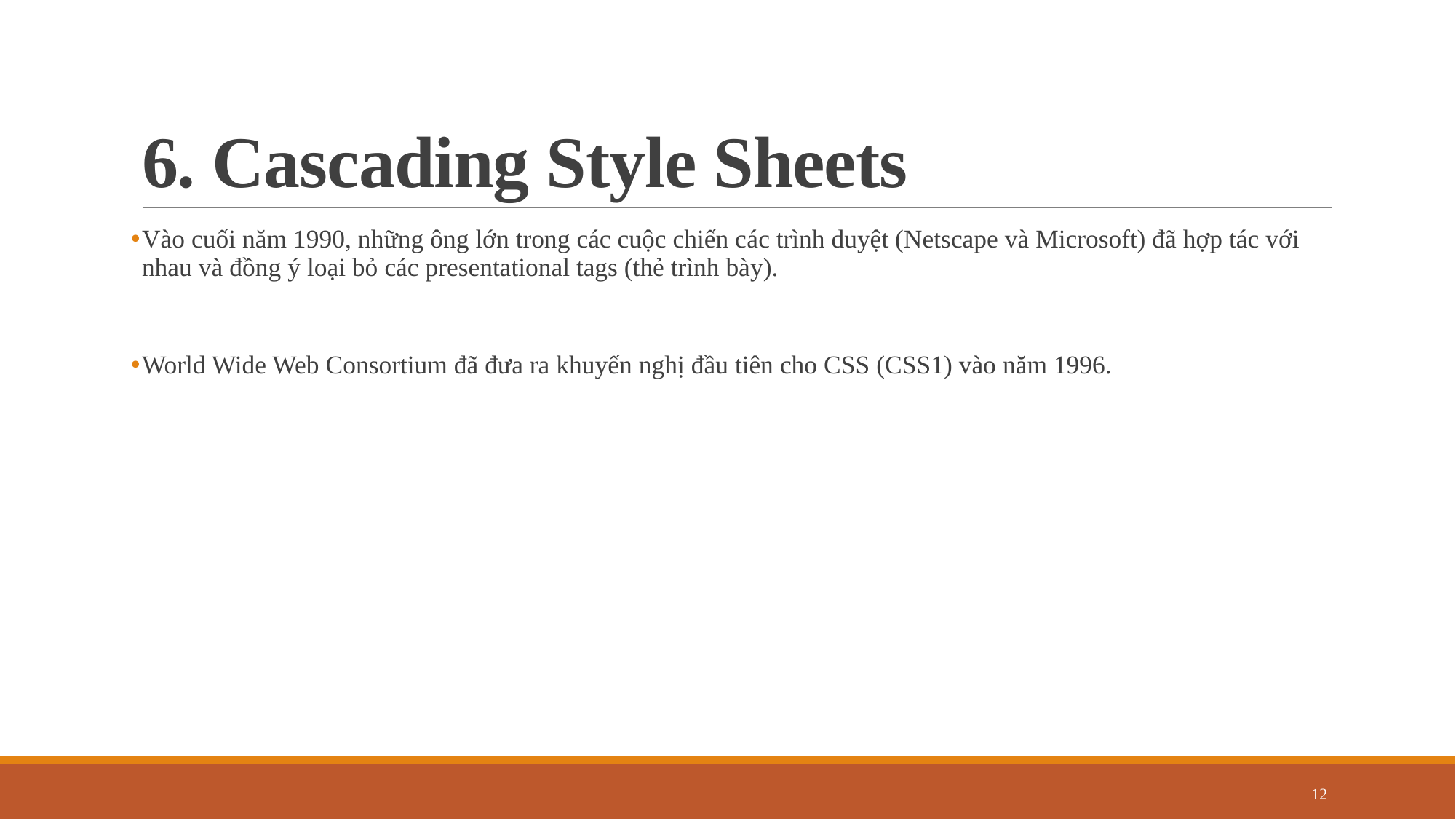

# 6. Cascading Style Sheets
Vào cuối năm 1990, những ông lớn trong các cuộc chiến các trình duyệt (Netscape và Microsoft) đã hợp tác với nhau và đồng ý loại bỏ các presentational tags (thẻ trình bày).

World Wide Web Consortium đã đưa ra khuyến nghị đầu tiên cho CSS (CSS1) vào năm 1996.

12